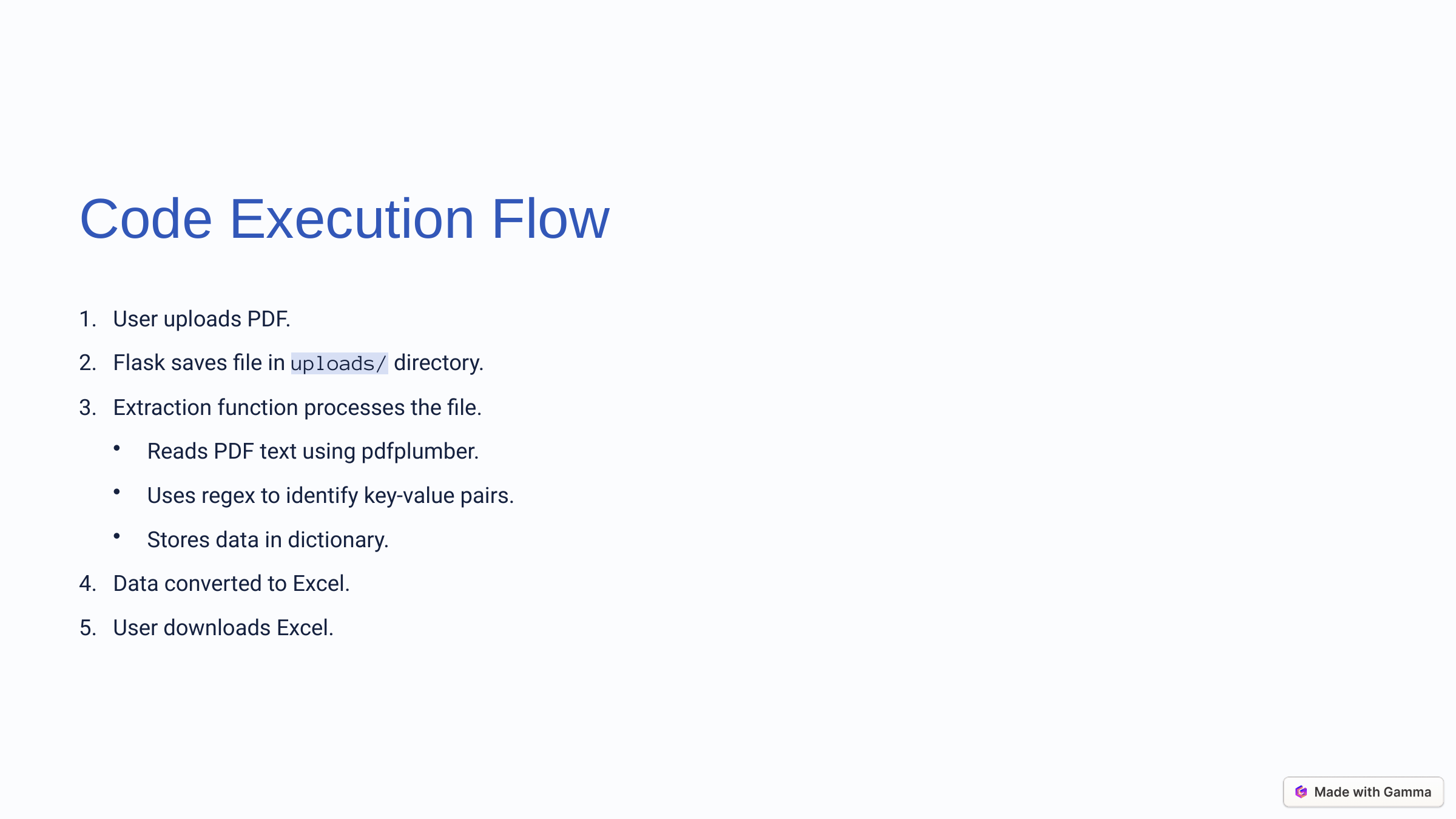

Code Execution Flow
User uploads PDF.
Flask saves file in uploads/ directory.
Extraction function processes the file.
Reads PDF text using pdfplumber.
Uses regex to identify key-value pairs.
Stores data in dictionary.
Data converted to Excel.
User downloads Excel.